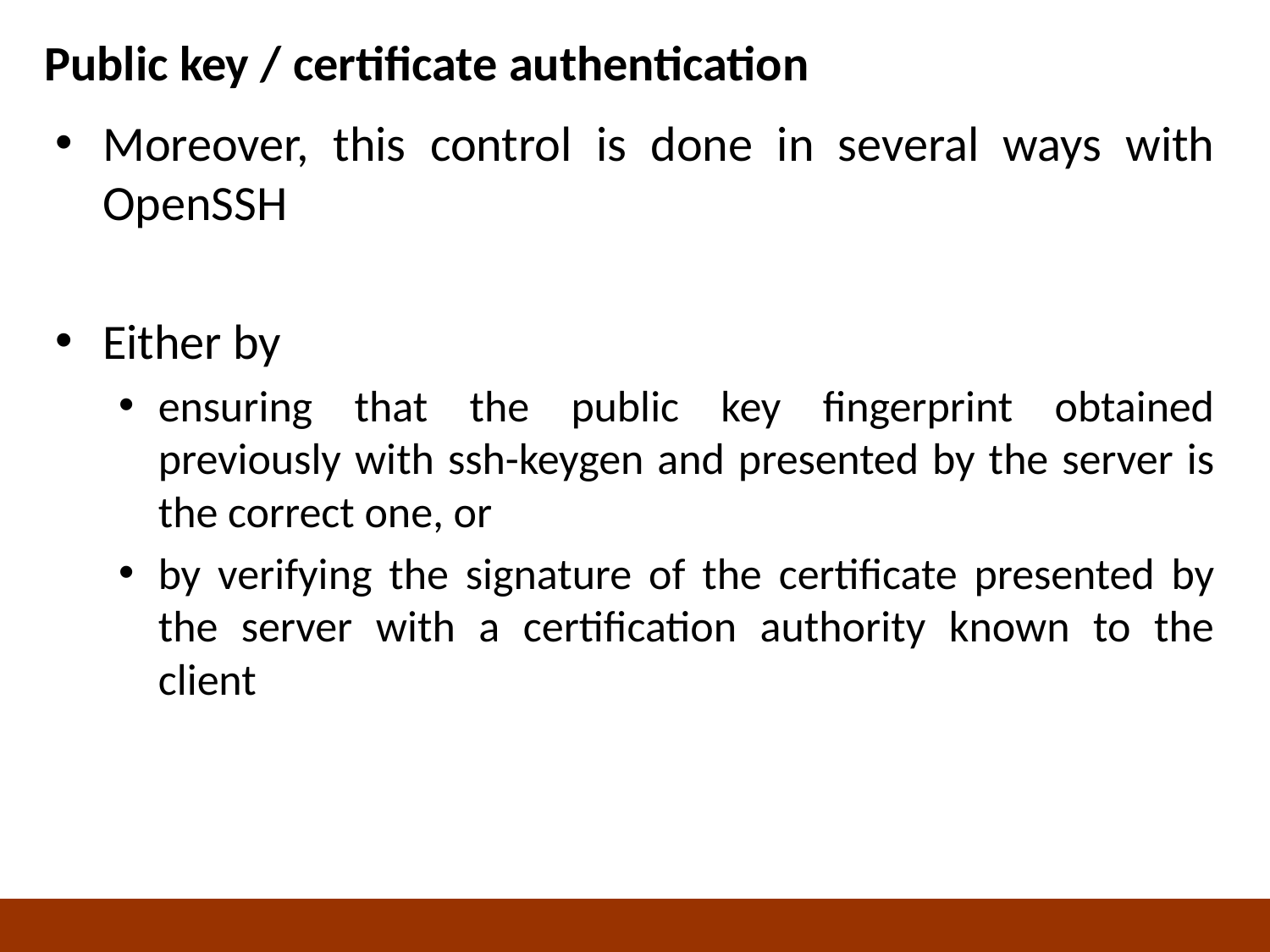

# Public key / certificate authentication
Moreover, this control is done in several ways with OpenSSH

Either by
ensuring that the public key fingerprint obtained previously with ssh-keygen and presented by the server is the correct one, or
by verifying the signature of the certificate presented by the server with a certification authority known to the client